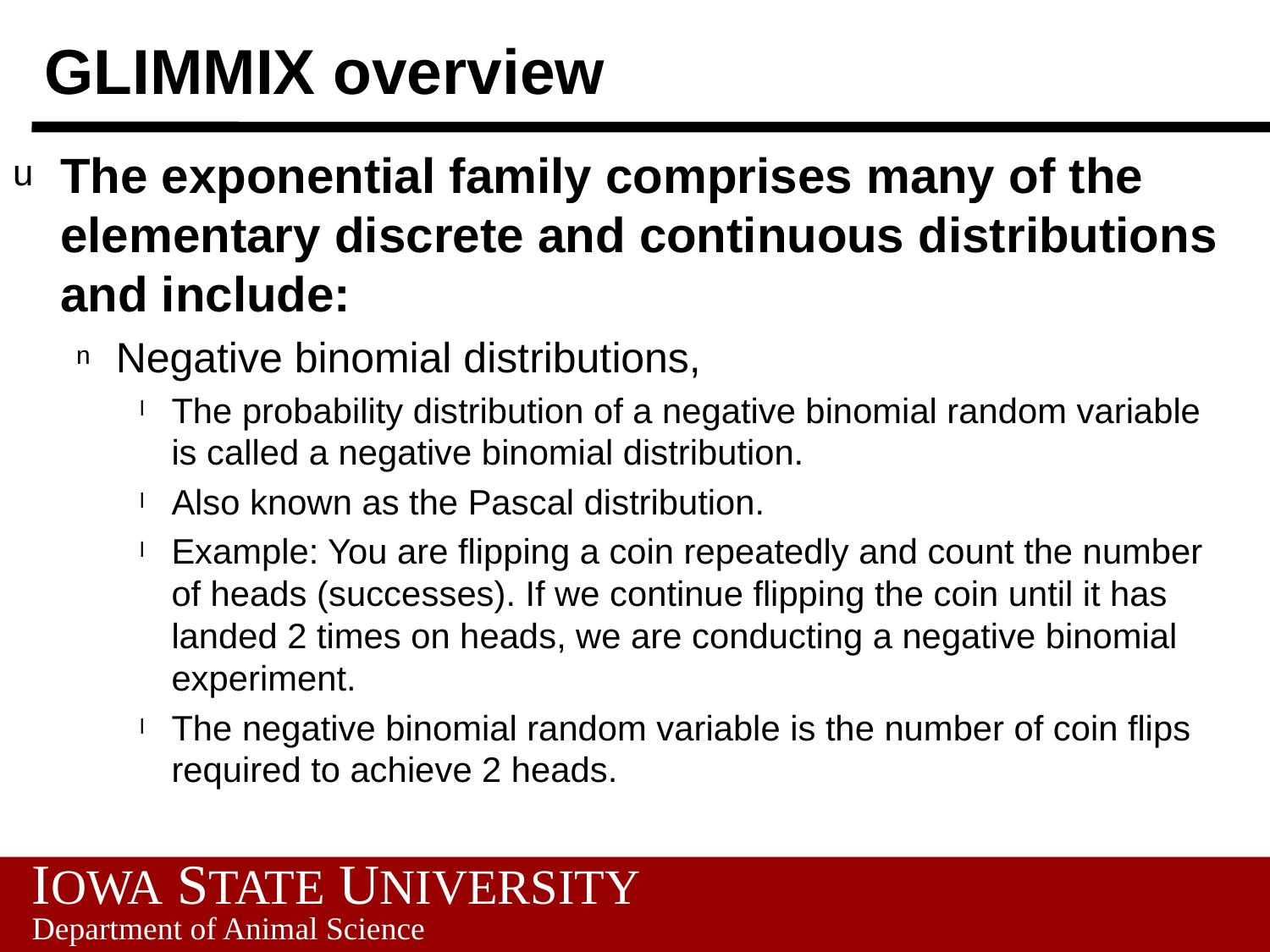

# GLIMMIX overview
The exponential family comprises many of the elementary discrete and continuous distributions and include:
Negative binomial distributions,
The probability distribution of a negative binomial random variable is called a negative binomial distribution.
Also known as the Pascal distribution.
Example: You are flipping a coin repeatedly and count the number of heads (successes). If we continue flipping the coin until it has landed 2 times on heads, we are conducting a negative binomial experiment.
The negative binomial random variable is the number of coin flips required to achieve 2 heads.